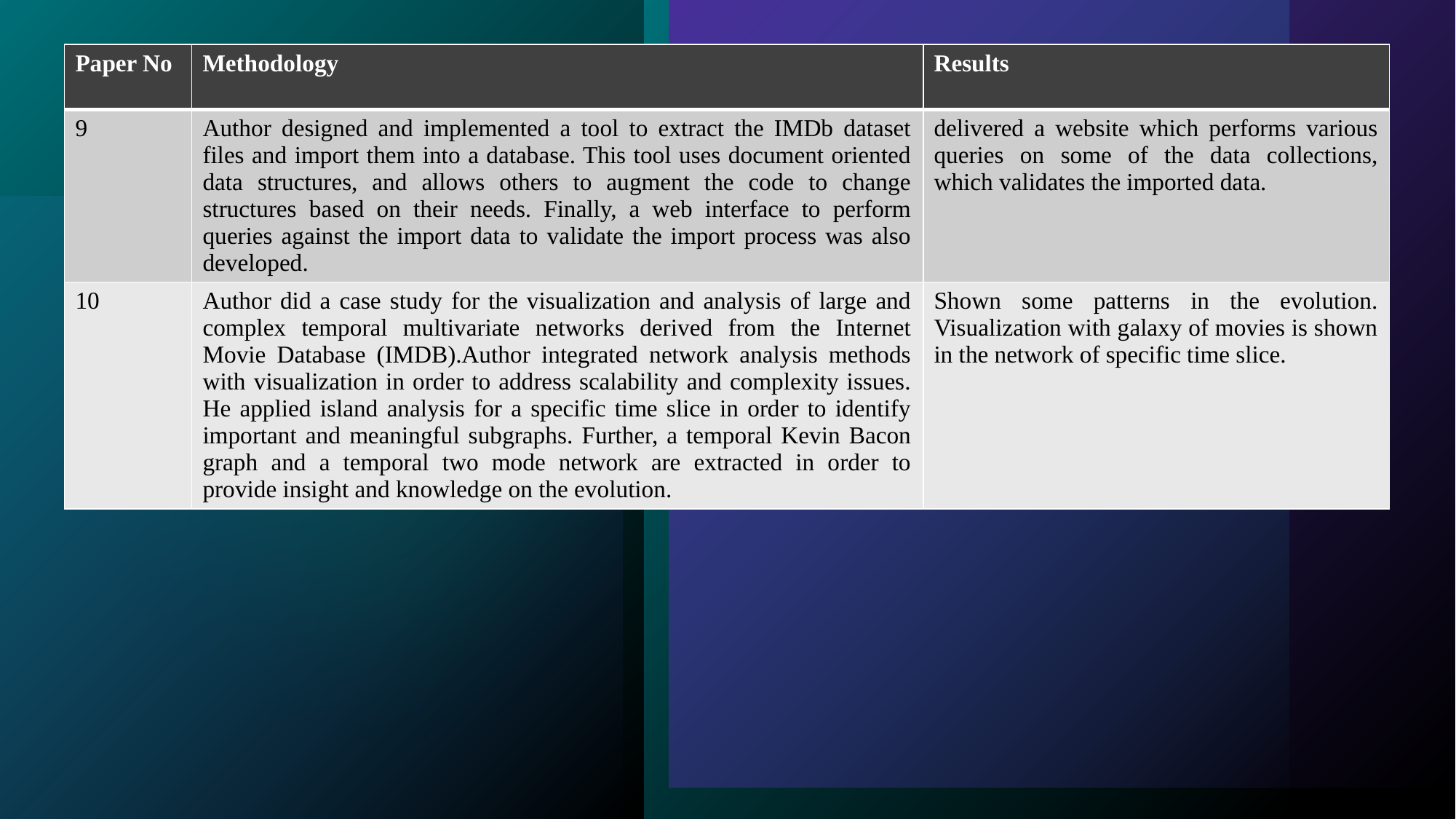

#
| Paper No | Methodology | Results |
| --- | --- | --- |
| 9 | Author designed and implemented a tool to extract the IMDb dataset files and import them into a database. This tool uses document oriented data structures, and allows others to augment the code to change structures based on their needs. Finally, a web interface to perform queries against the import data to validate the import process was also developed. | delivered a website which performs various queries on some of the data collections, which validates the imported data. |
| 10 | Author did a case study for the visualization and analysis of large and complex temporal multivariate networks derived from the Internet Movie Database (IMDB).Author integrated network analysis methods with visualization in order to address scalability and complexity issues. He applied island analysis for a specific time slice in order to identify important and meaningful subgraphs. Further, a temporal Kevin Bacon graph and a temporal two mode network are extracted in order to provide insight and knowledge on the evolution. | Shown some patterns in the evolution. Visualization with galaxy of movies is shown in the network of specific time slice. |